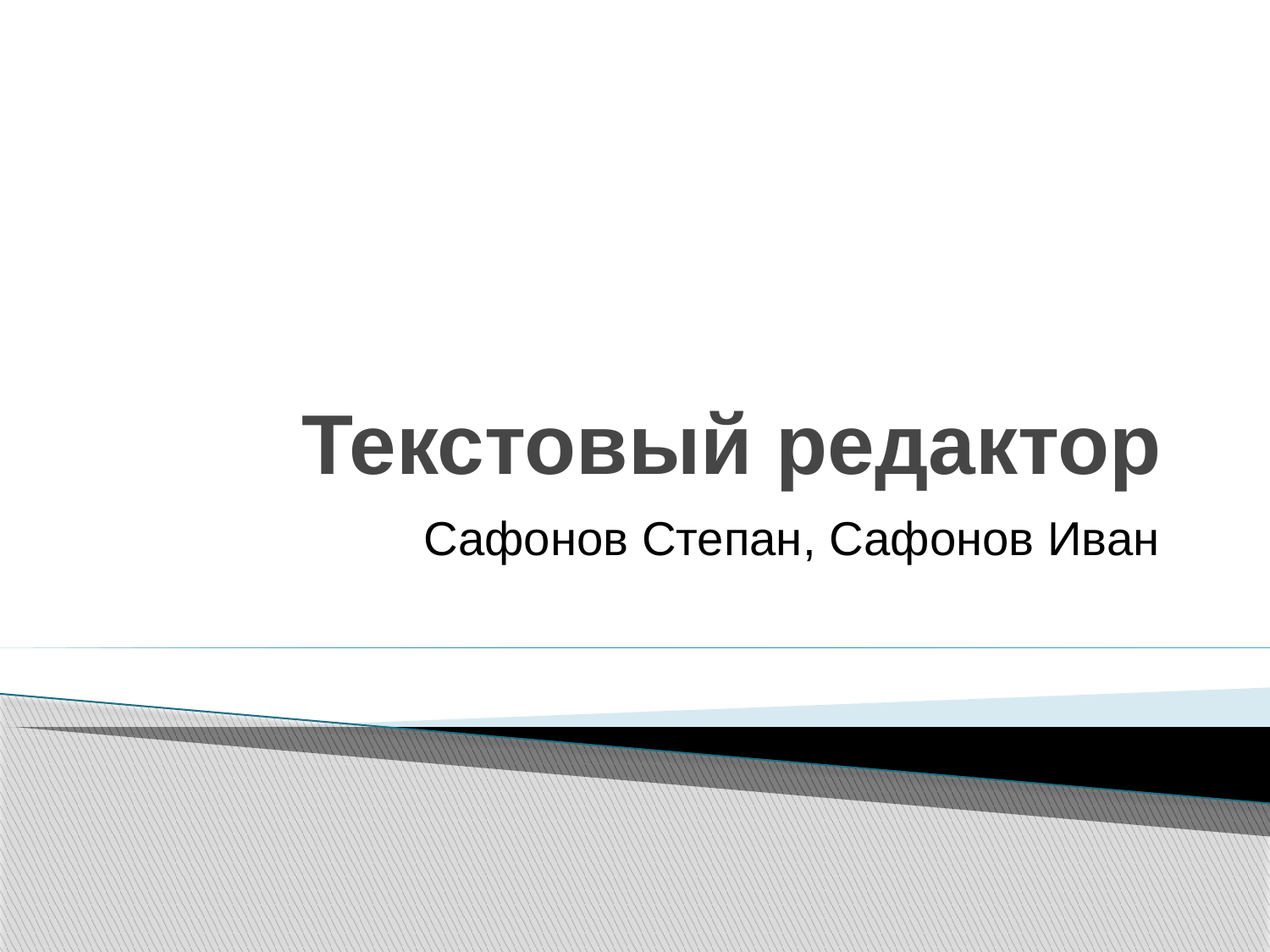

# Текстовый редактор
Сафонов Степан, Сафонов Иван